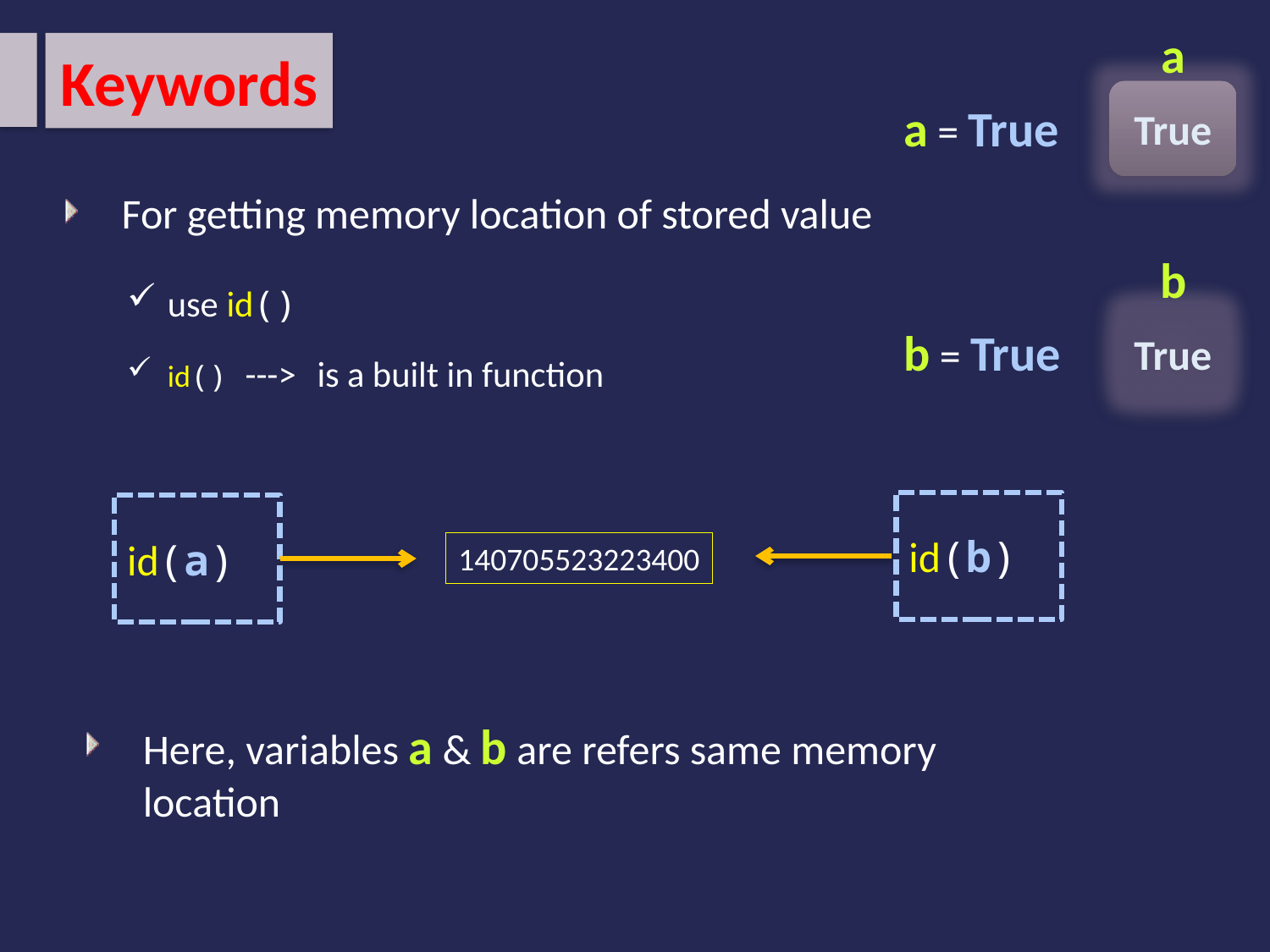

a
True
a = True

Keywords
For getting memory location of stored value
b
True
b = True
use id()

id() --->   is a built in function
id(b)
id(a)
140705523223400
Here, variables a & b are refers same memory location